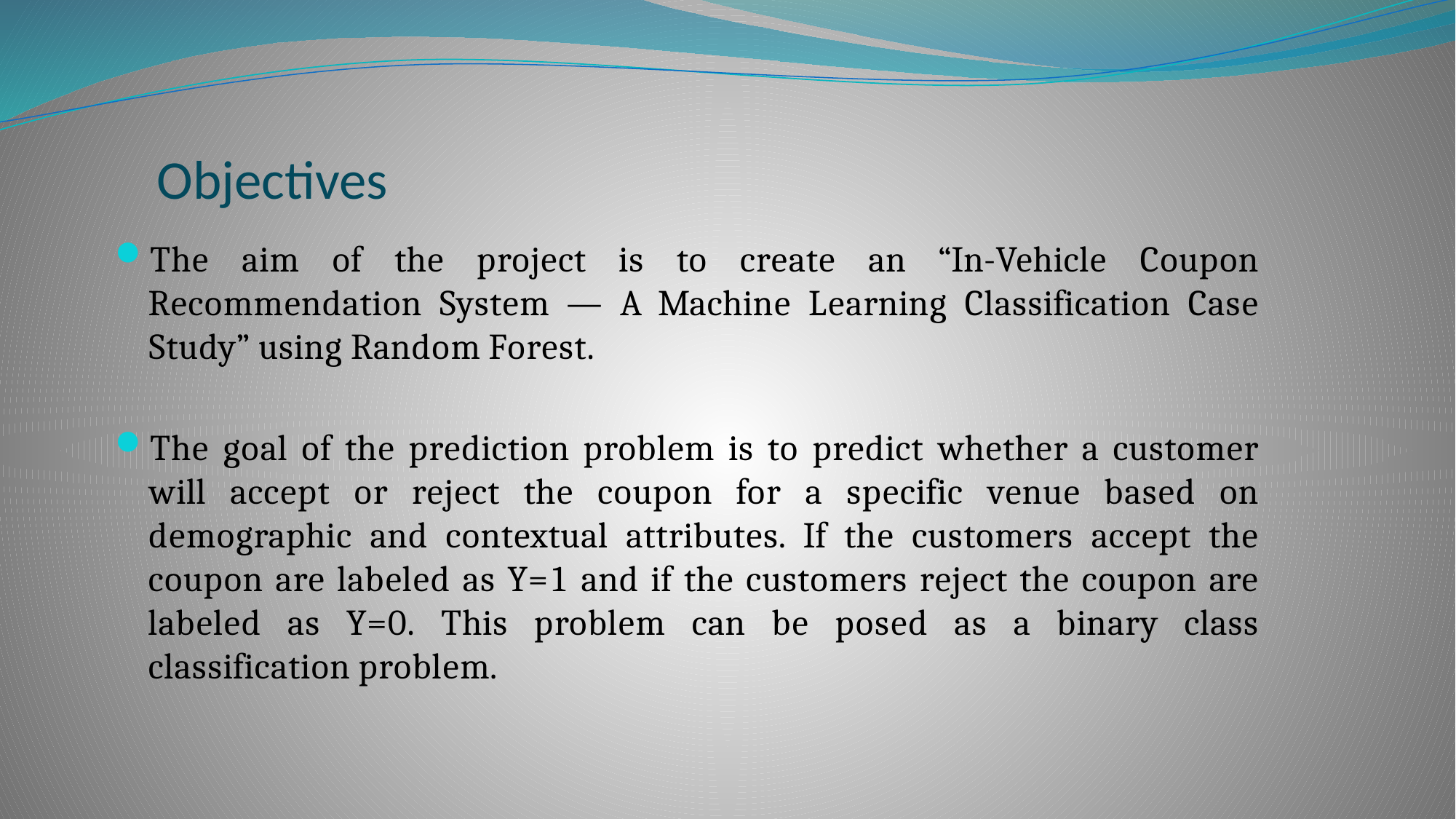

# Objectives
The aim of the project is to create an “In-Vehicle Coupon Recommendation System — A Machine Learning Classification Case Study” using Random Forest.

The goal of the prediction problem is to predict whether a customer will accept or reject the coupon for a specific venue based on demographic and contextual attributes. If the customers accept the coupon are labeled as Y=1 and if the customers reject the coupon are labeled as Y=0. This problem can be posed as a binary class classification problem.